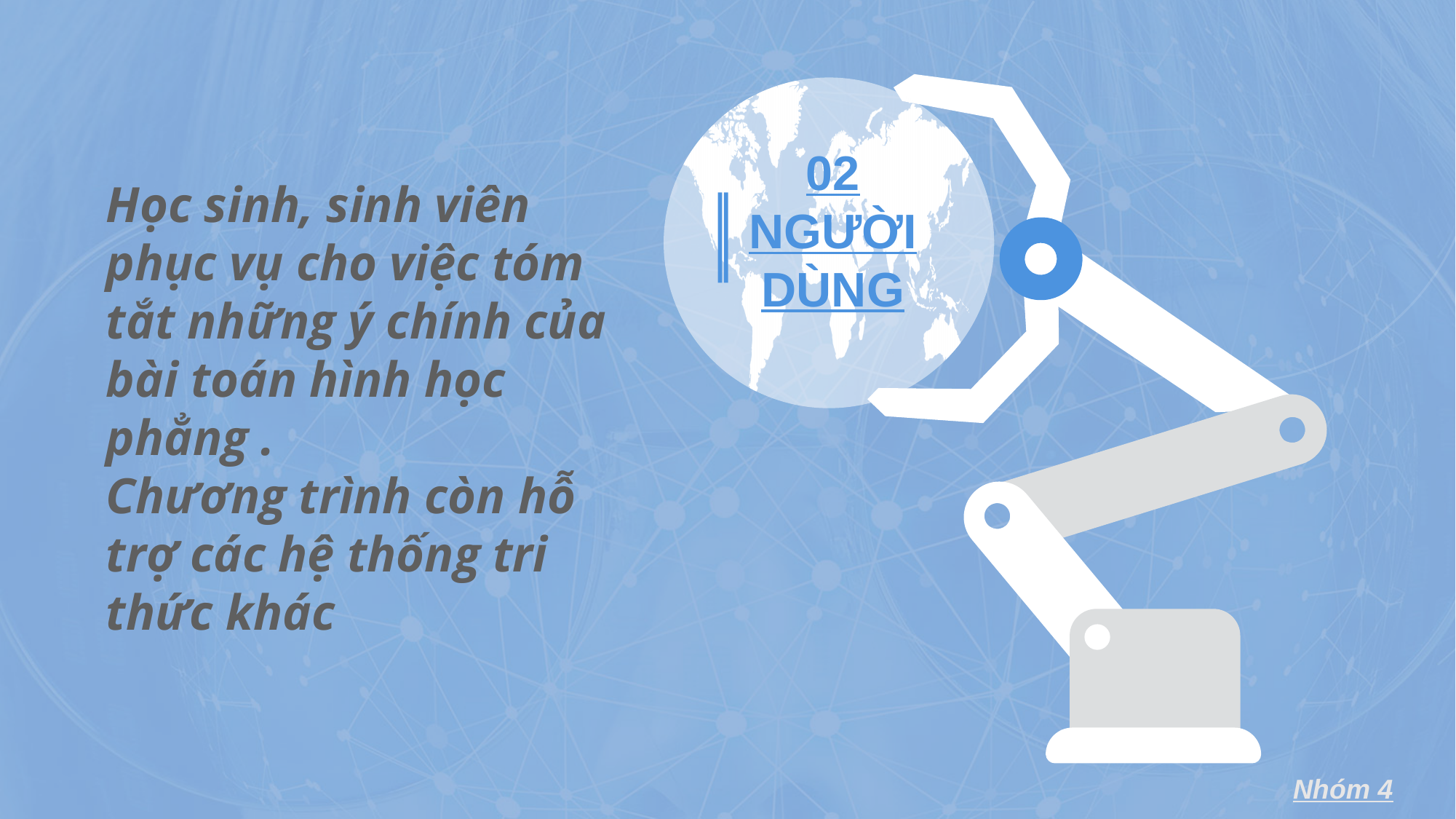

02
NGƯỜI DÙNG
Học sinh, sinh viên phục vụ cho việc tóm tắt những ý chính của bài toán hình học phẳng .
Chương trình còn hỗ trợ các hệ thống tri thức khác

Nhóm 4